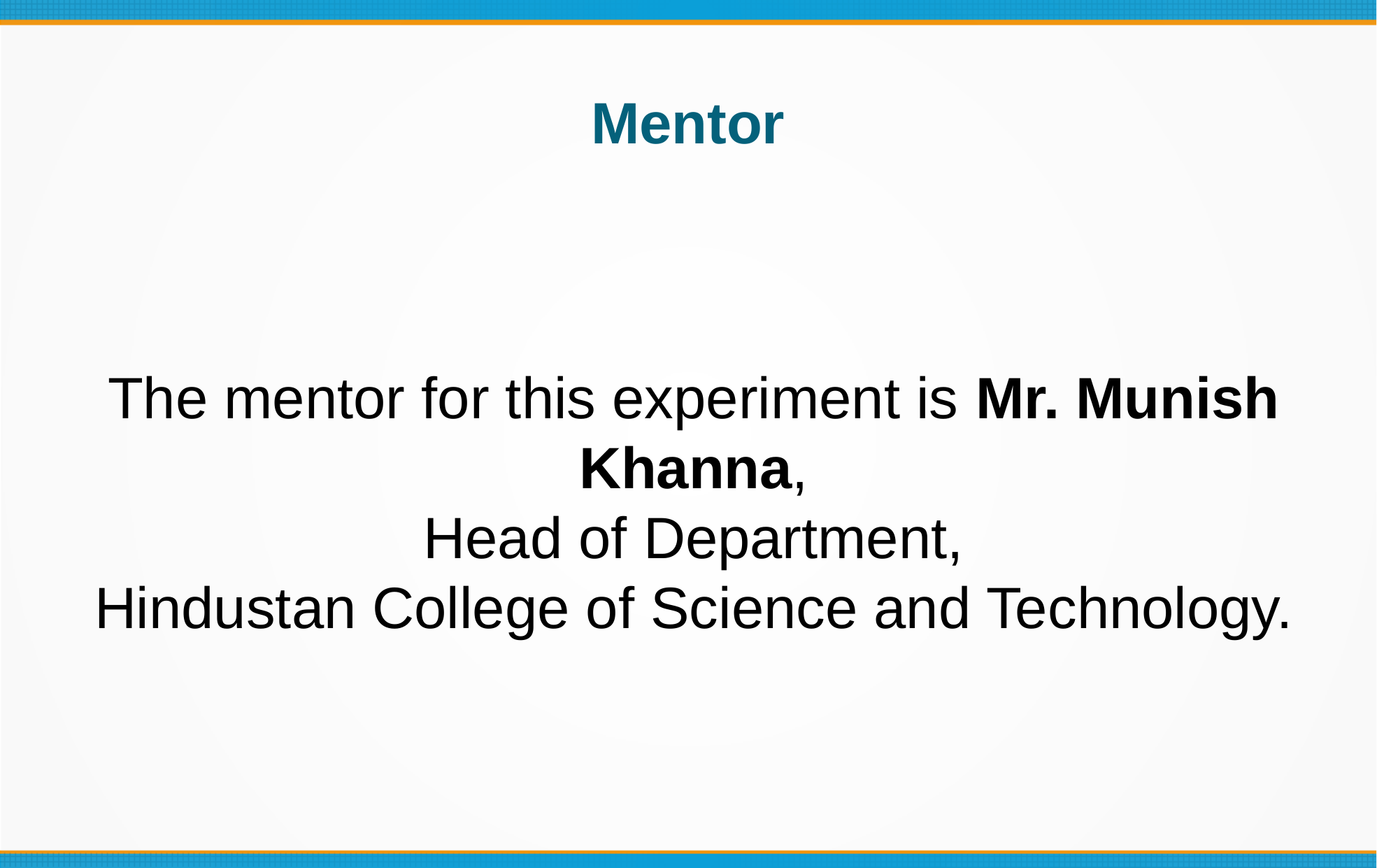

Mentor
The mentor for this experiment is Mr. Munish Khanna,
 Head of Department,
Hindustan College of Science and Technology.